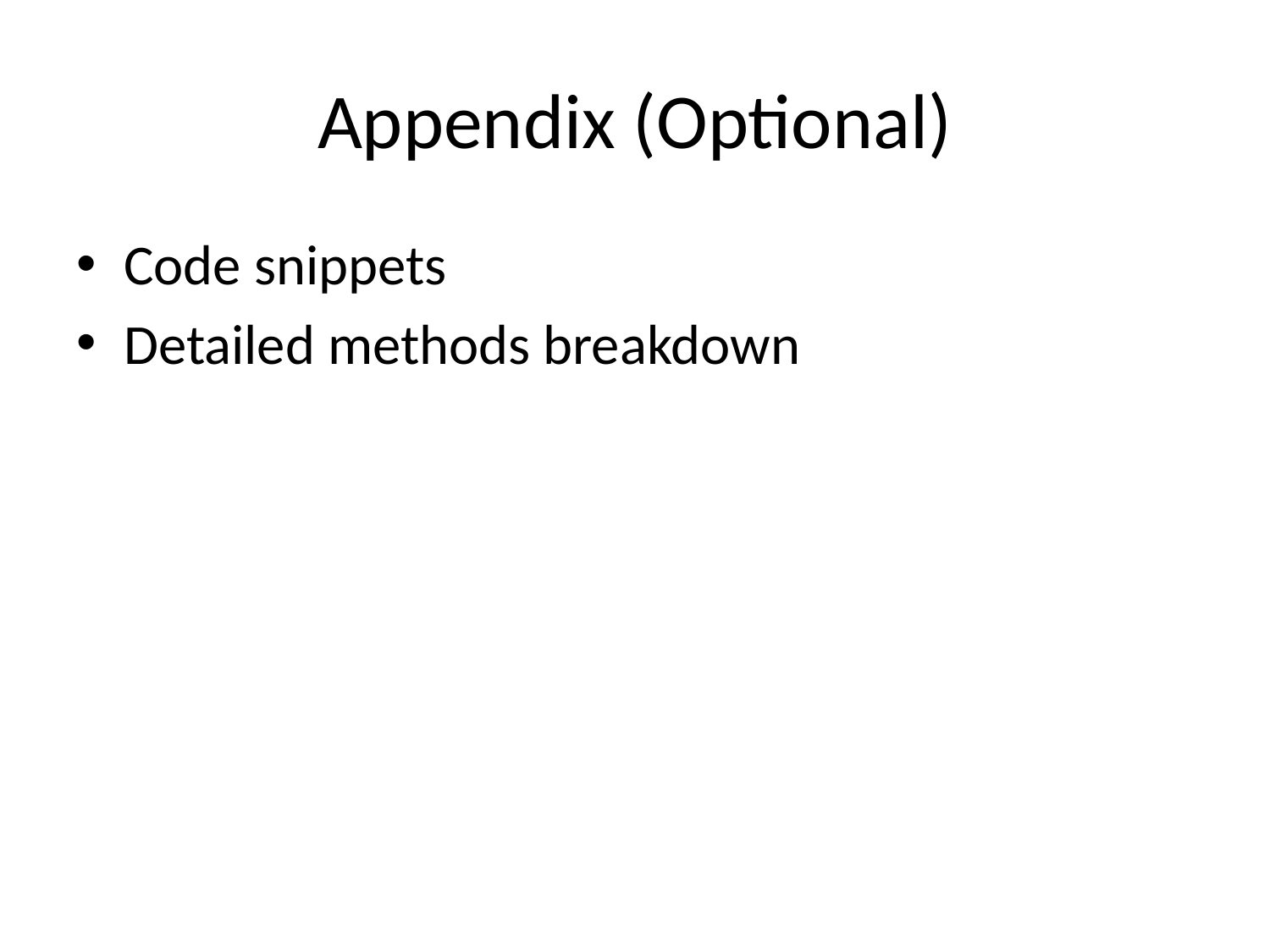

# Appendix (Optional)
Code snippets
Detailed methods breakdown